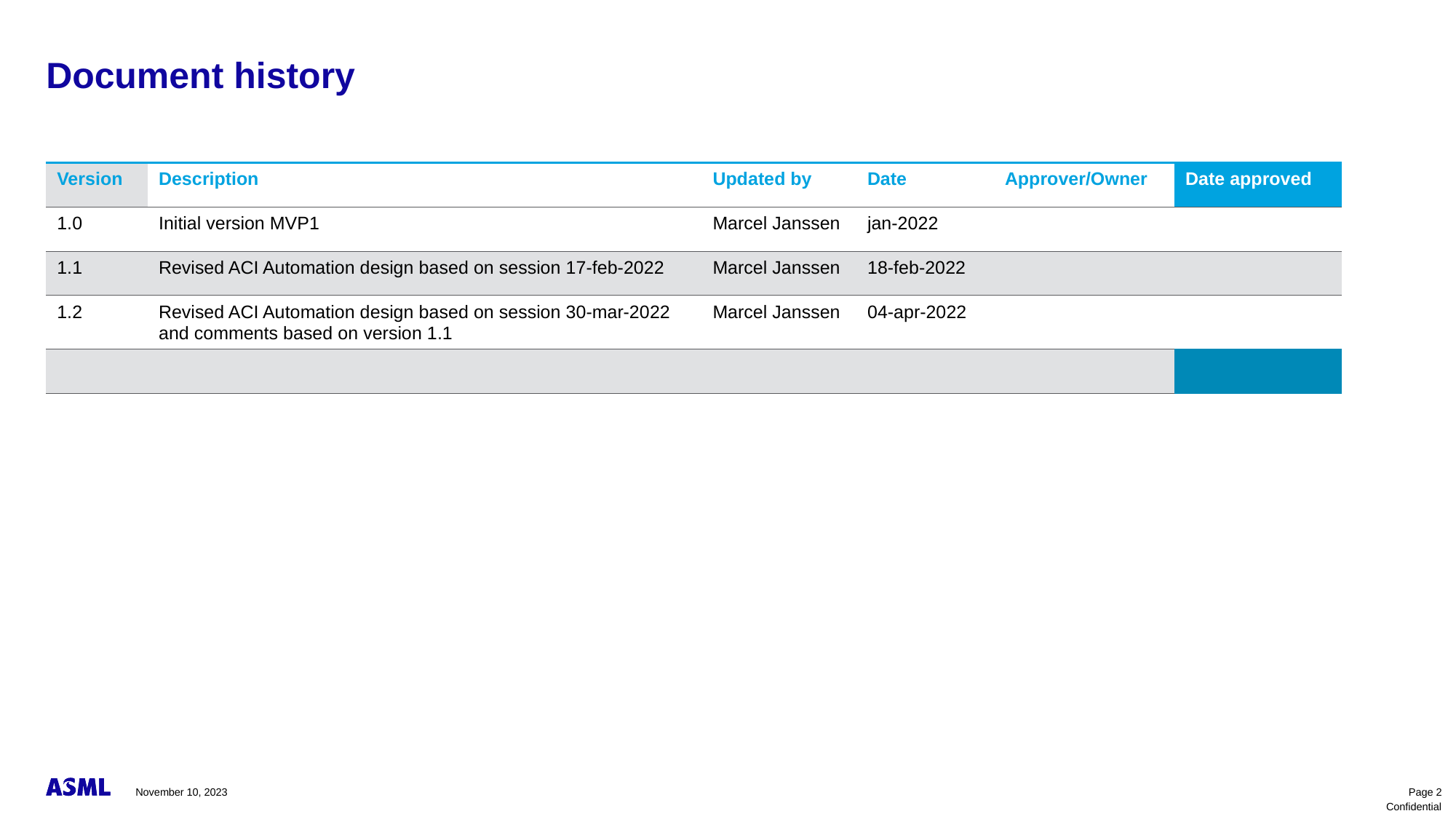

# Document history

| Version | Description | Updated by | Date | Approver/Owner | Date approved |
| --- | --- | --- | --- | --- | --- |
| 1.0 | Initial version MVP1 | Marcel Janssen | jan-2022 |  |  |
| 1.1 | Revised ACI Automation design based on session 17-feb-2022 | Marcel Janssen | 18-feb-2022 |  |  |
| 1.2 | Revised ACI Automation design based on session 30-mar-2022 and comments based on version 1.1 | Marcel Janssen | 04-apr-2022 |  |  |
|  |  |  |  |  |  |
November 10, 2023
Page 2